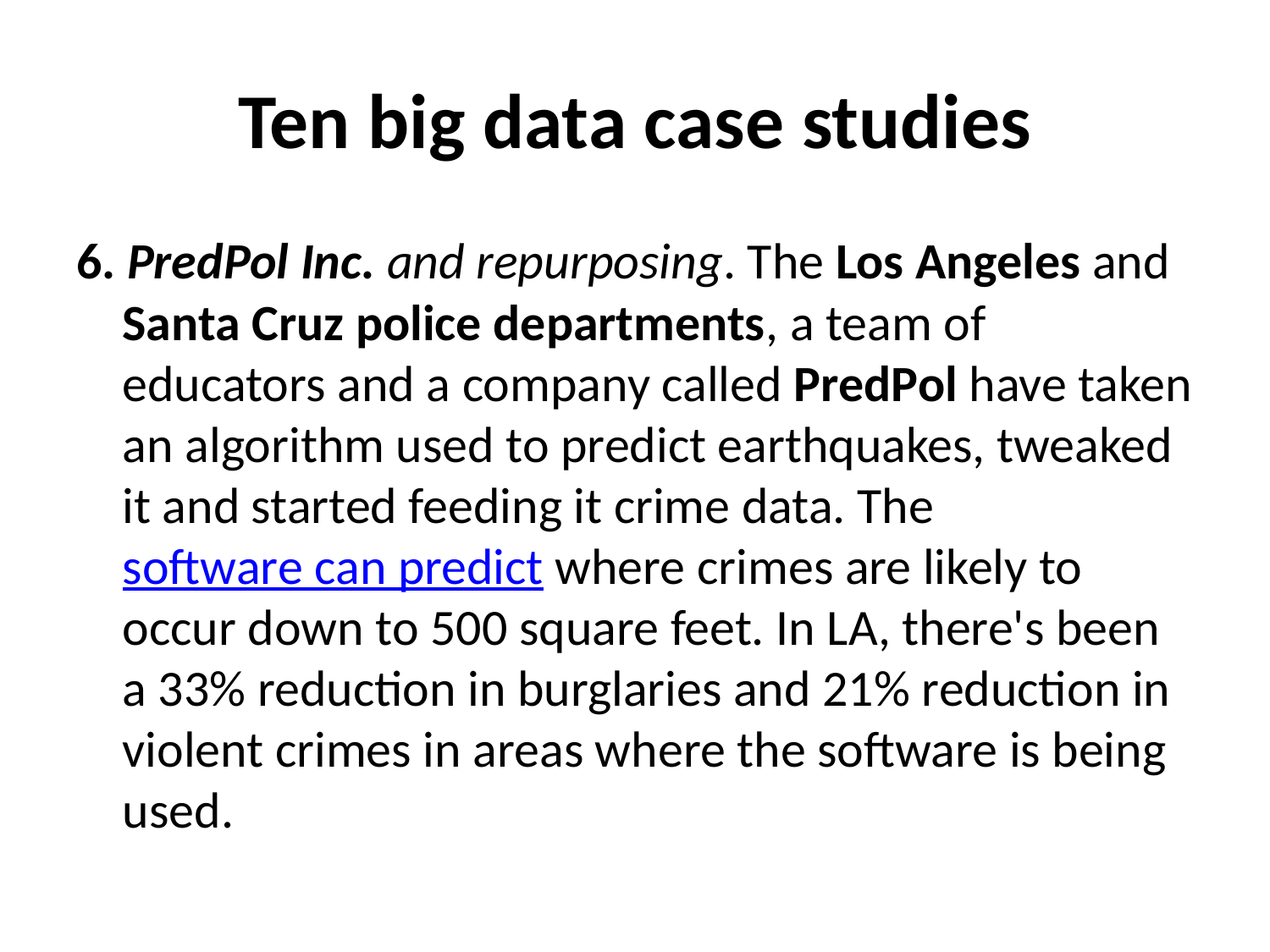

# Ten big data case studies
6. PredPol Inc. and repurposing. The Los Angeles and Santa Cruz police departments, a team of educators and a company called PredPol have taken an algorithm used to predict earthquakes, tweaked it and started feeding it crime data. The software can predict where crimes are likely to occur down to 500 square feet. In LA, there's been a 33% reduction in burglaries and 21% reduction in violent crimes in areas where the software is being used.